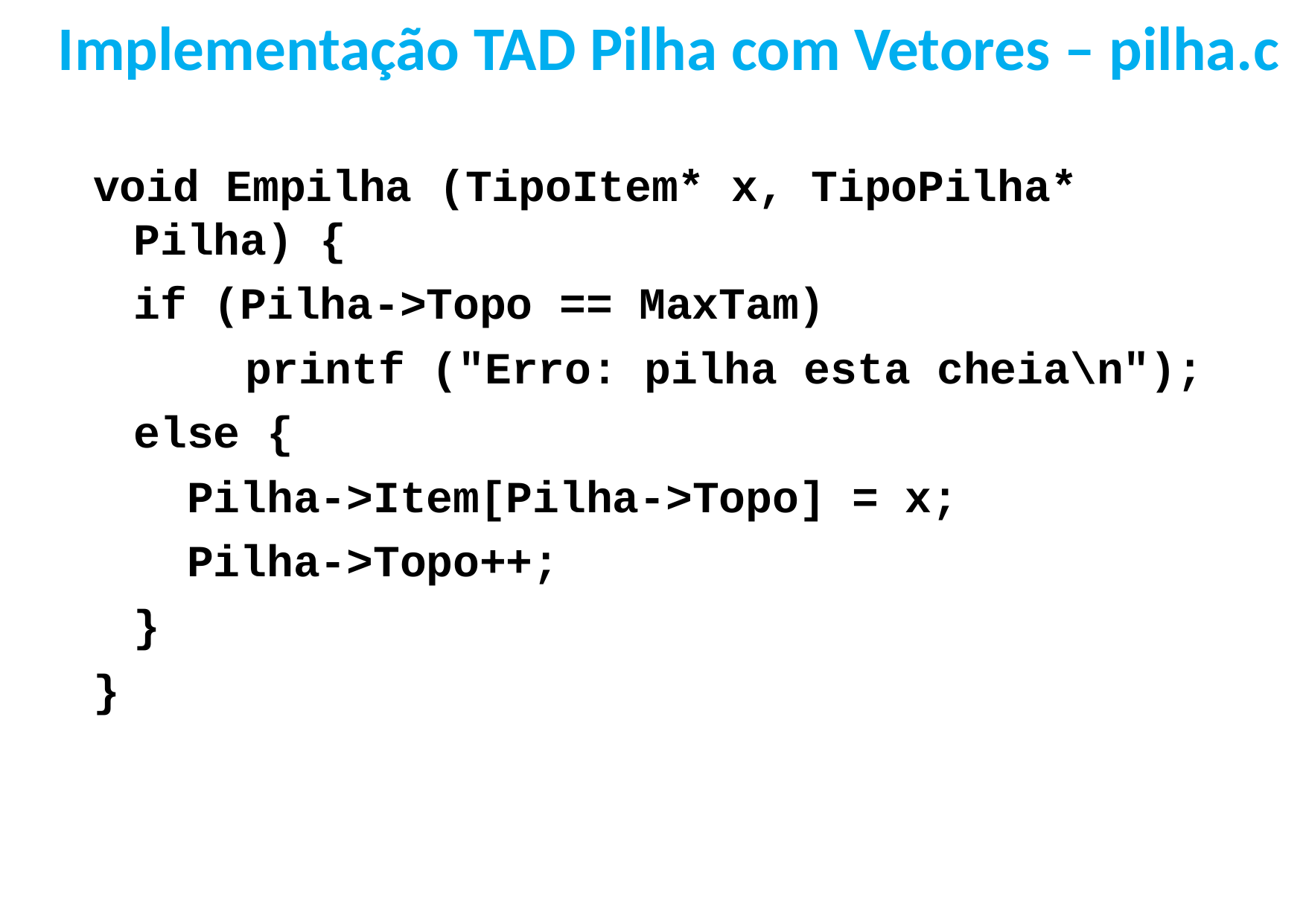

Implementação TAD Pilha com Vetores – pilha.c
void Empilha (TipoItem* x, TipoPilha* Pilha) {
	if (Pilha->Topo == MaxTam)
		printf ("Erro: pilha esta cheia\n");
	else {
	  Pilha->Item[Pilha->Topo] = x;
	  Pilha->Topo++;
	}
}